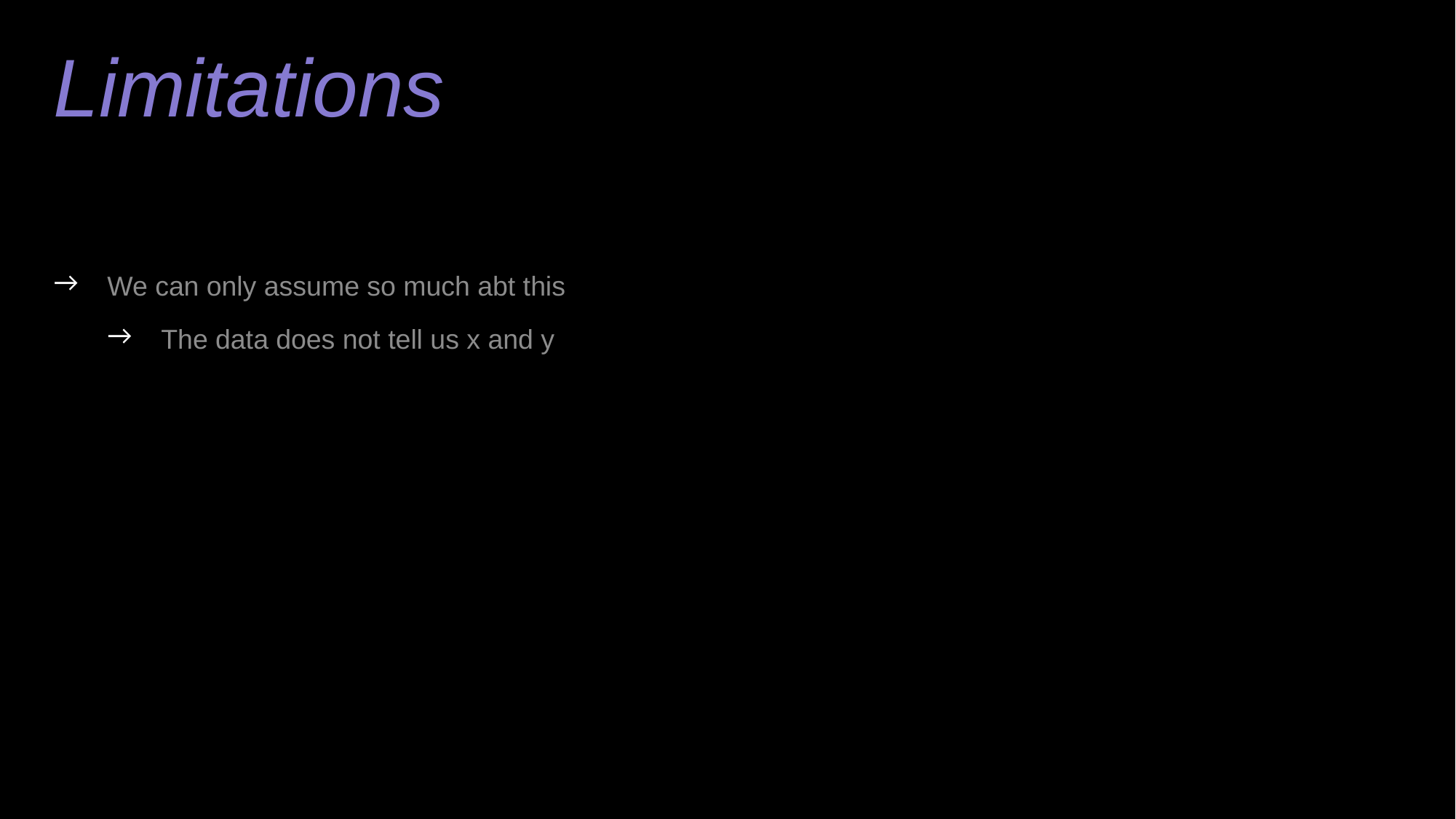

# Limitations

We can only assume so much abt this
The data does not tell us x and y